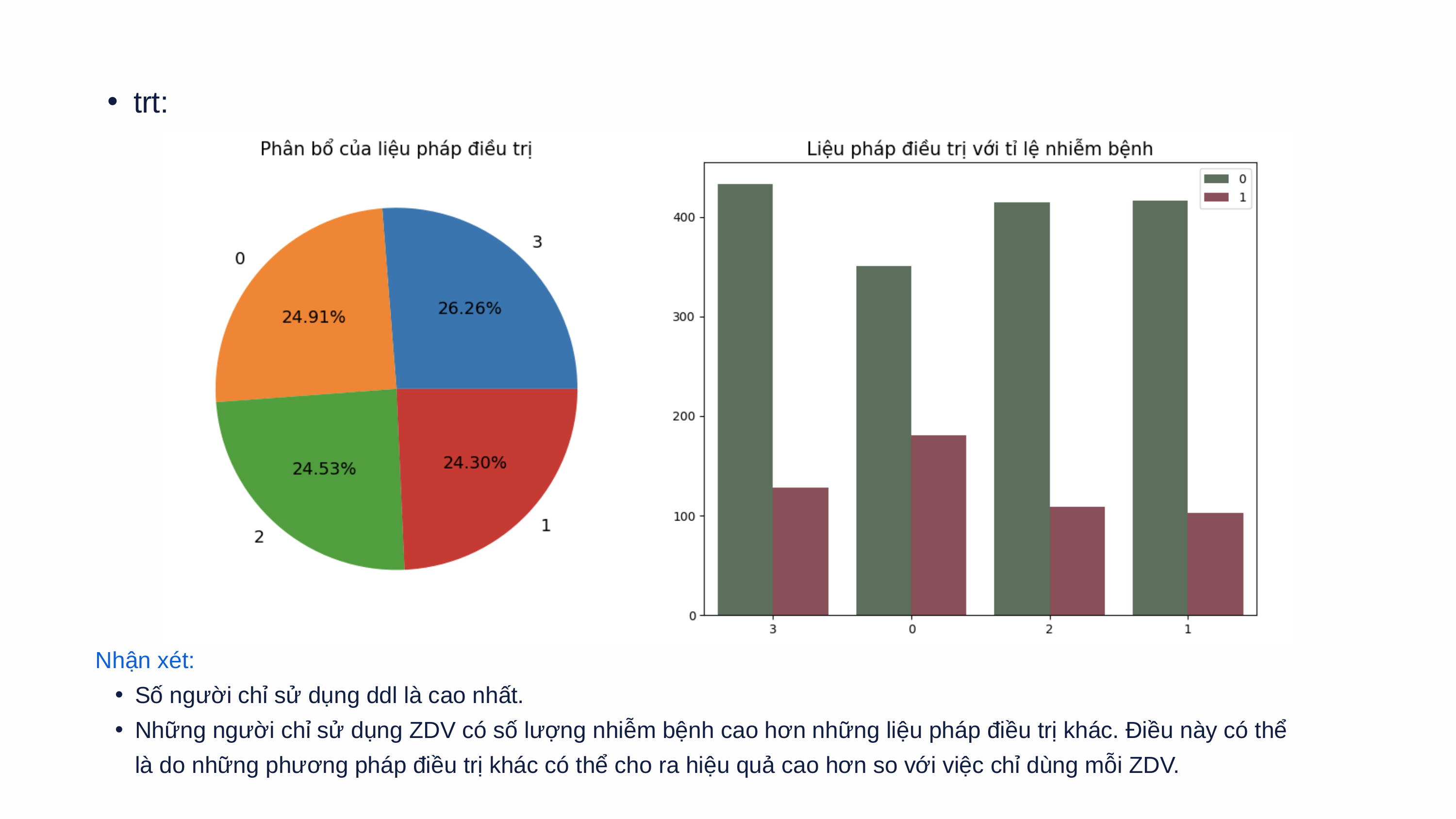

trt:

Nhận xét:
Số người chỉ sử dụng ddl là cao nhất.
Những người chỉ sử dụng ZDV có số lượng nhiễm bệnh cao hơn những liệu pháp điều trị khác. Điều này có thể là do những phương pháp điều trị khác có thể cho ra hiệu quả cao hơn so với việc chỉ dùng mỗi ZDV.